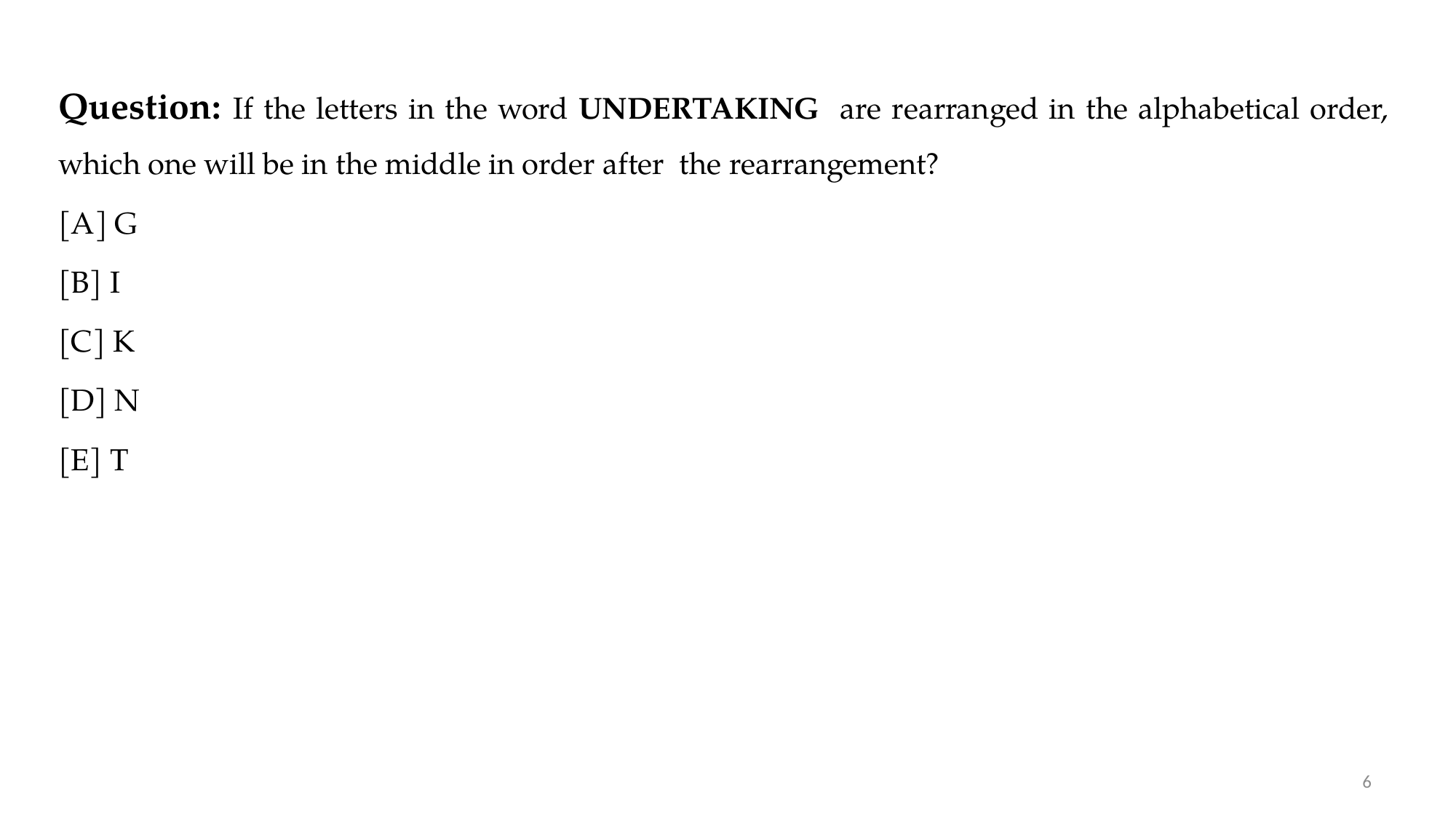

Question: If the letters in the word UNDERTAKING  are rearranged in the alphabetical order,  which one will be in the middle in order after  the rearrangement?
[A] G
[B] I
[C] K
[D] N
[E] T
6